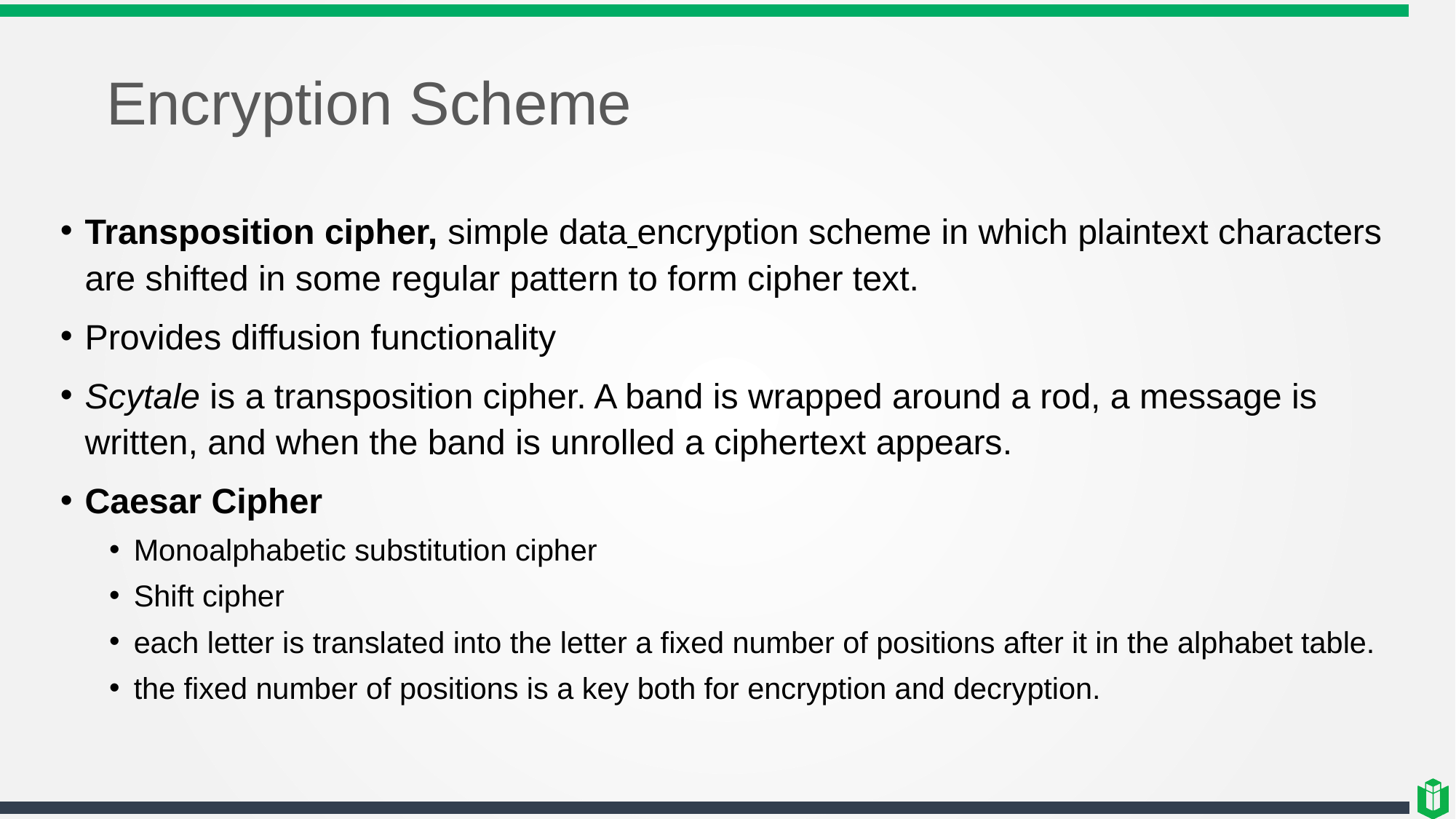

# Encryption Scheme
Transposition cipher, simple data encryption scheme in which plaintext characters are shifted in some regular pattern to form cipher text.
Provides diffusion functionality
Scytale is a transposition cipher. A band is wrapped around a rod, a message is written, and when the band is unrolled a ciphertext appears.
Caesar Cipher
Monoalphabetic substitution cipher
Shift cipher
each letter is translated into the letter a fixed number of positions after it in the alphabet table.
the fixed number of positions is a key both for encryption and decryption.